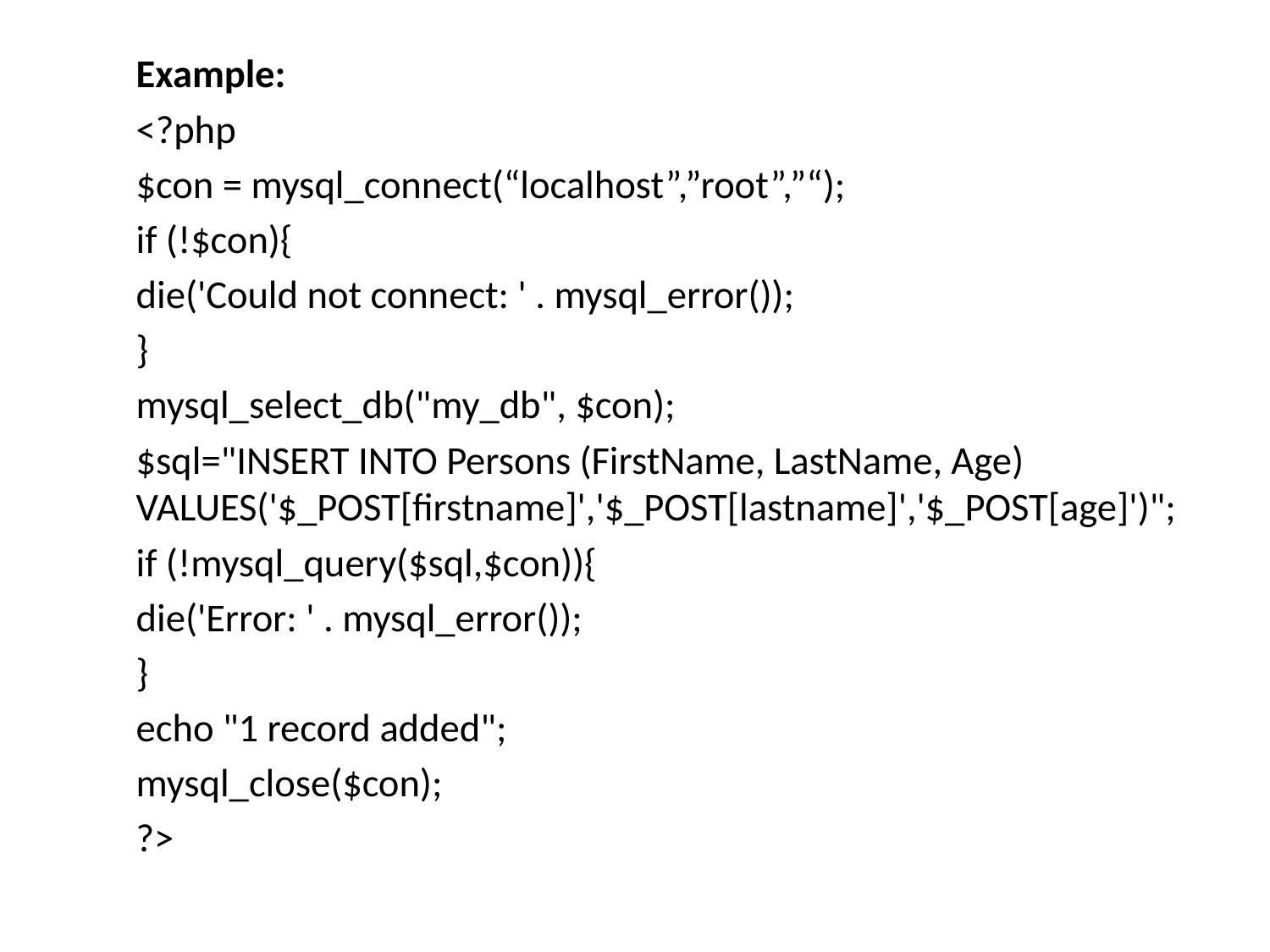

Example:
<?php
$con = mysql_connect(“localhost”,”root”,”“);
if (!$con){
die('Could not connect: ' . mysql_error());
}
mysql_select_db("my_db", $con);
$sql="INSERT INTO Persons (FirstName, LastName, Age) VALUES('$_POST[firstname]','$_POST[lastname]','$_POST[age]')";
if (!mysql_query($sql,$con)){
die('Error: ' . mysql_error());
}
echo "1 record added";
mysql_close($con);
?>